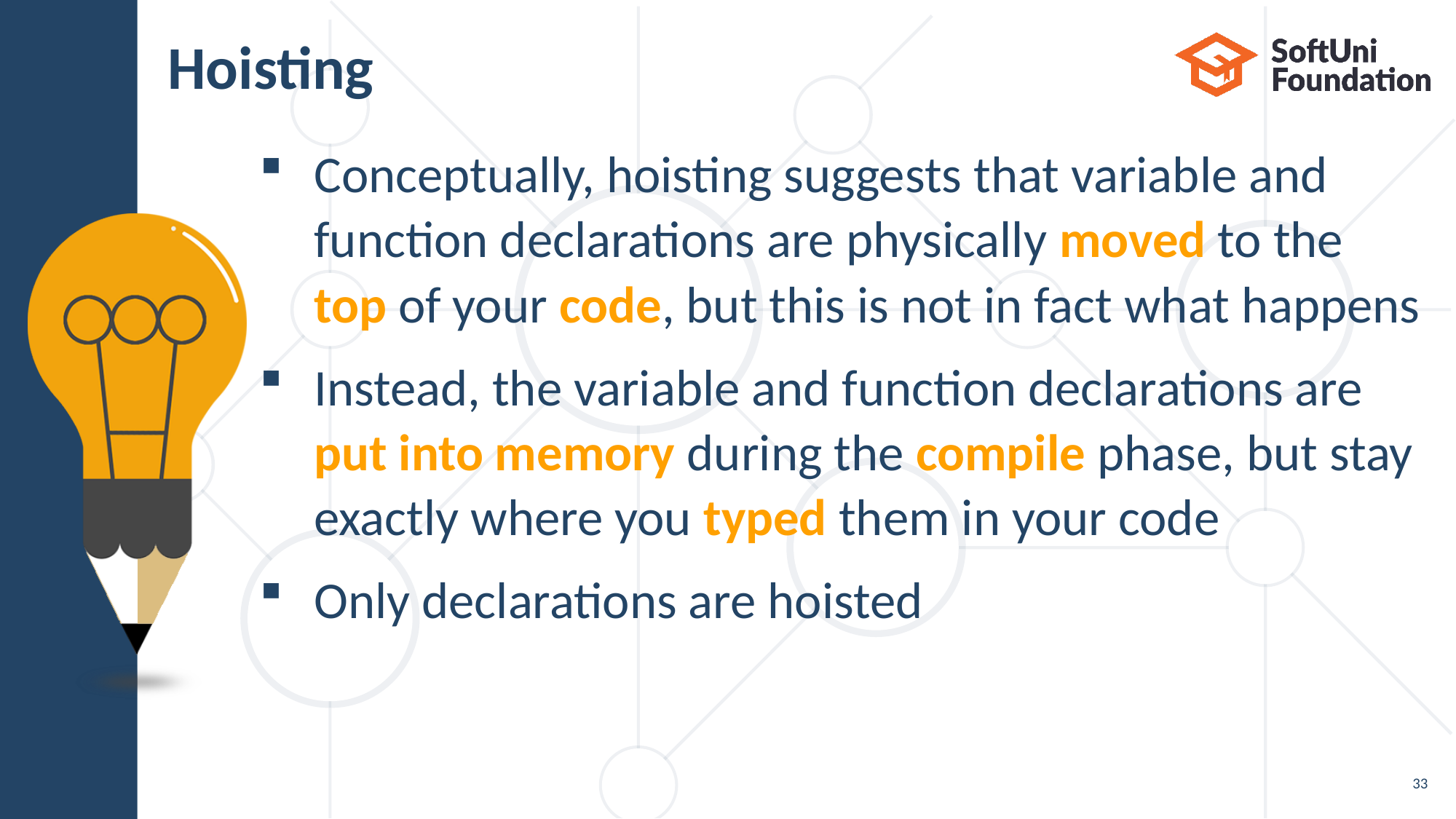

# Hoisting
Conceptually, hoisting suggests that variable and
function declarations are physically moved to the
top of your code, but this is not in fact what happens
Instead, the variable and function declarations are
put into memory during the compile phase, but stay exactly where you typed them in your code
Only declarations are hoisted

33